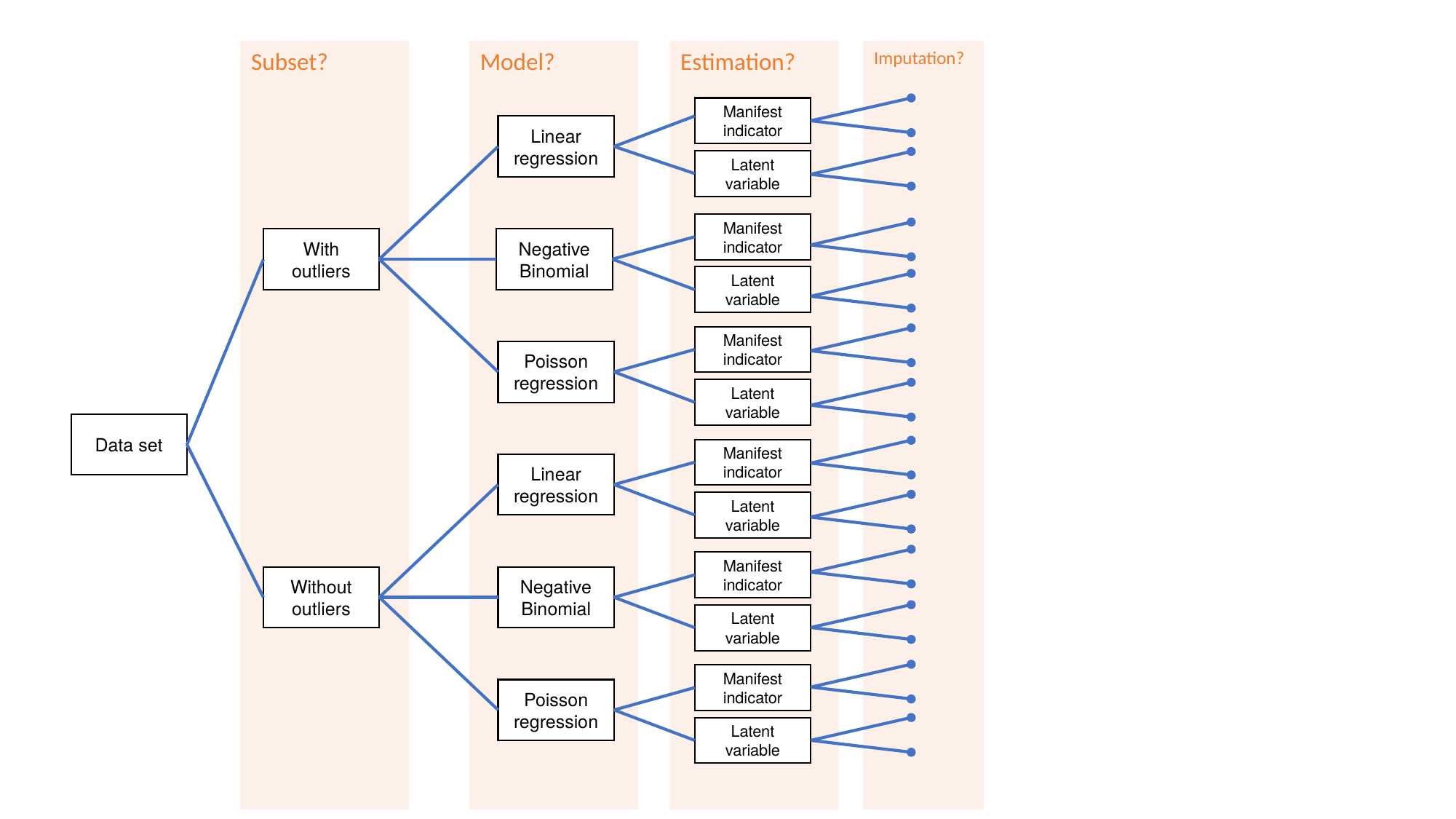

Subset?
Model?
Estimation?
Imputation?
Manifest indicator
Linear regression
Latent variable
Manifest indicator
With outliers
Negative Binomial
Latent variable
Manifest indicator
Poisson regression
Latent variable
Data set
Manifest indicator
Linear regression
Latent variable
Manifest indicator
Without outliers
Negative Binomial
Latent variable
Manifest indicator
Poisson regression
Latent variable